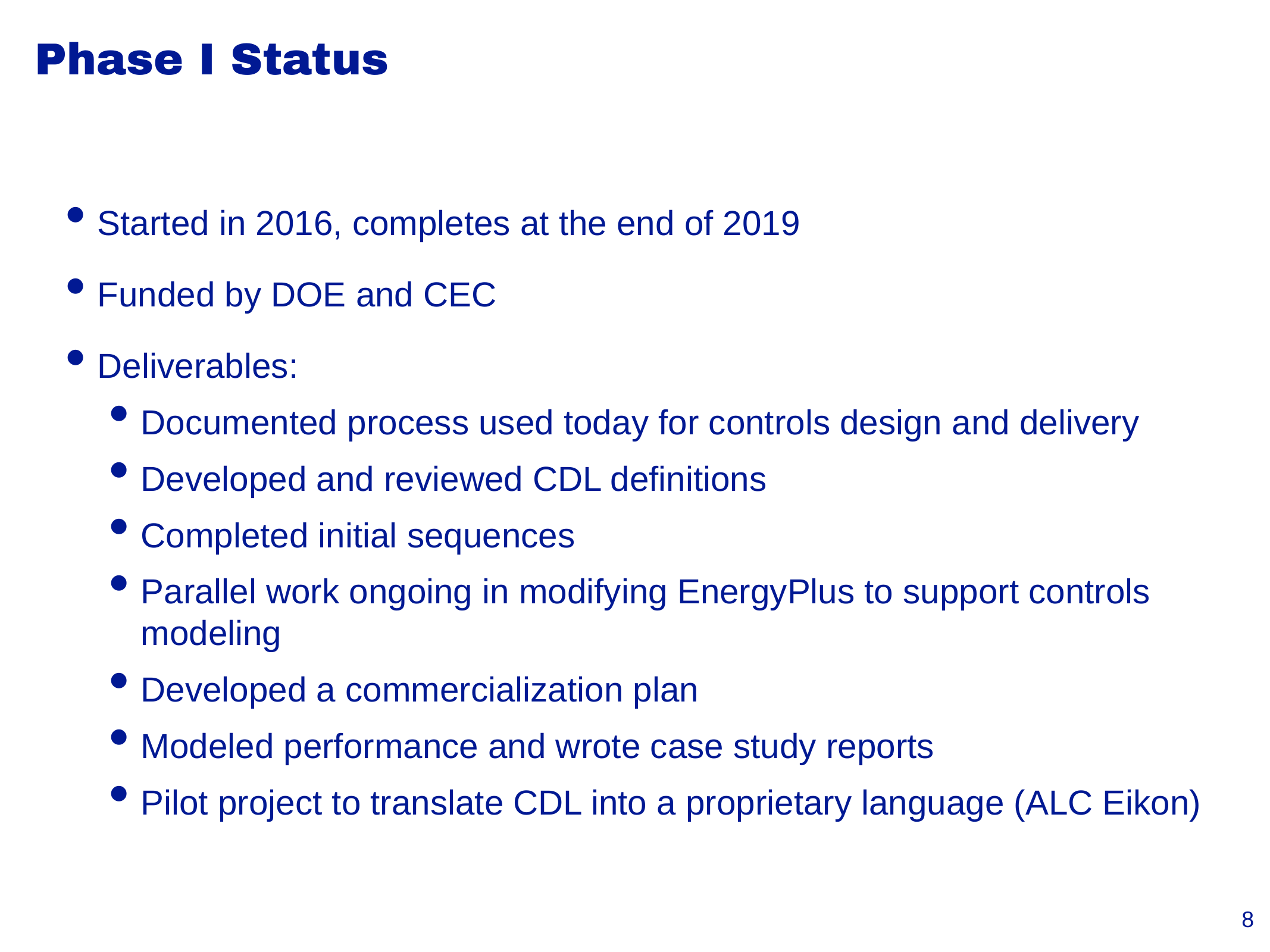

# Phase I Status
Started in 2016, completes at the end of 2019
Funded by DOE and CEC
Deliverables:
Documented process used today for controls design and delivery
Developed and reviewed CDL definitions
Completed initial sequences
Parallel work ongoing in modifying EnergyPlus to support controls modeling
Developed a commercialization plan
Modeled performance and wrote case study reports
Pilot project to translate CDL into a proprietary language (ALC Eikon)
8